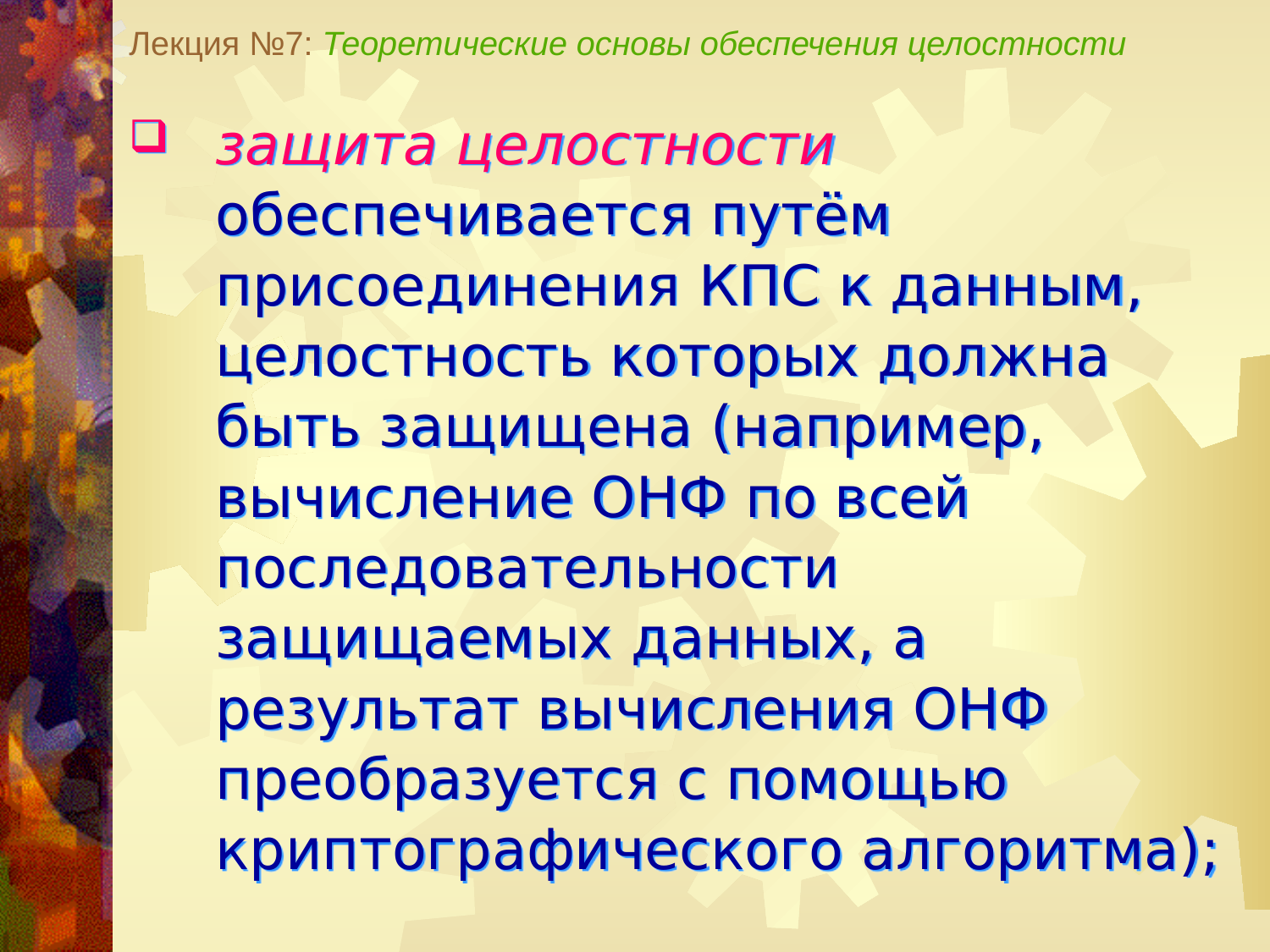

Лекция №7: Теоретические основы обеспечения целостности
защита целостности обеспечивается путём присоединения КПС к данным, целостность которых должна быть защищена (например, вычисление ОНФ по всей последовательности защищаемых данных, а результат вычисления ОНФ преобразуется с помощью криптографического алгоритма);